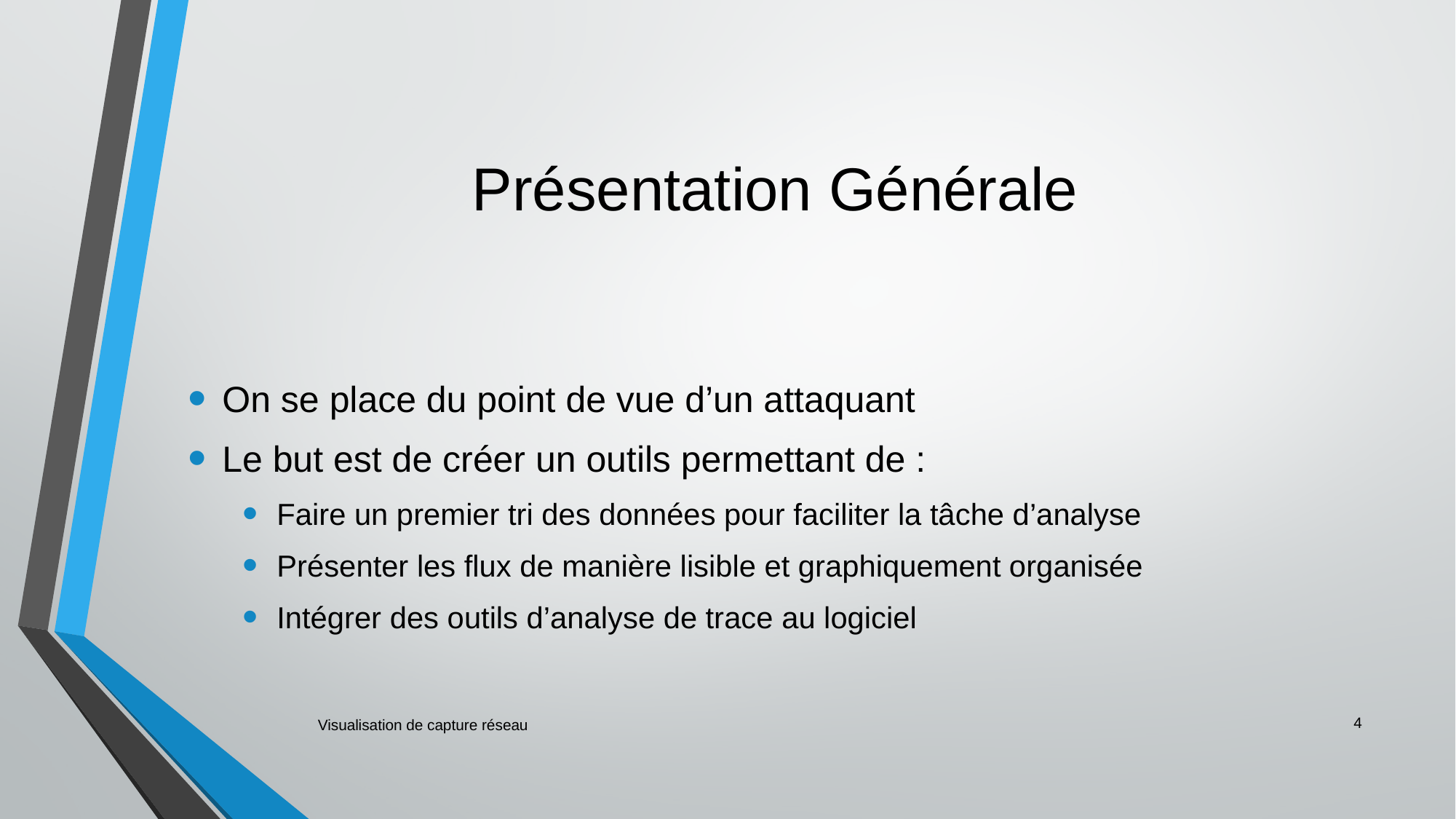

# Présentation Générale
On se place du point de vue d’un attaquant
Le but est de créer un outils permettant de :
Faire un premier tri des données pour faciliter la tâche d’analyse
Présenter les flux de manière lisible et graphiquement organisée
Intégrer des outils d’analyse de trace au logiciel
4
Visualisation de capture réseau